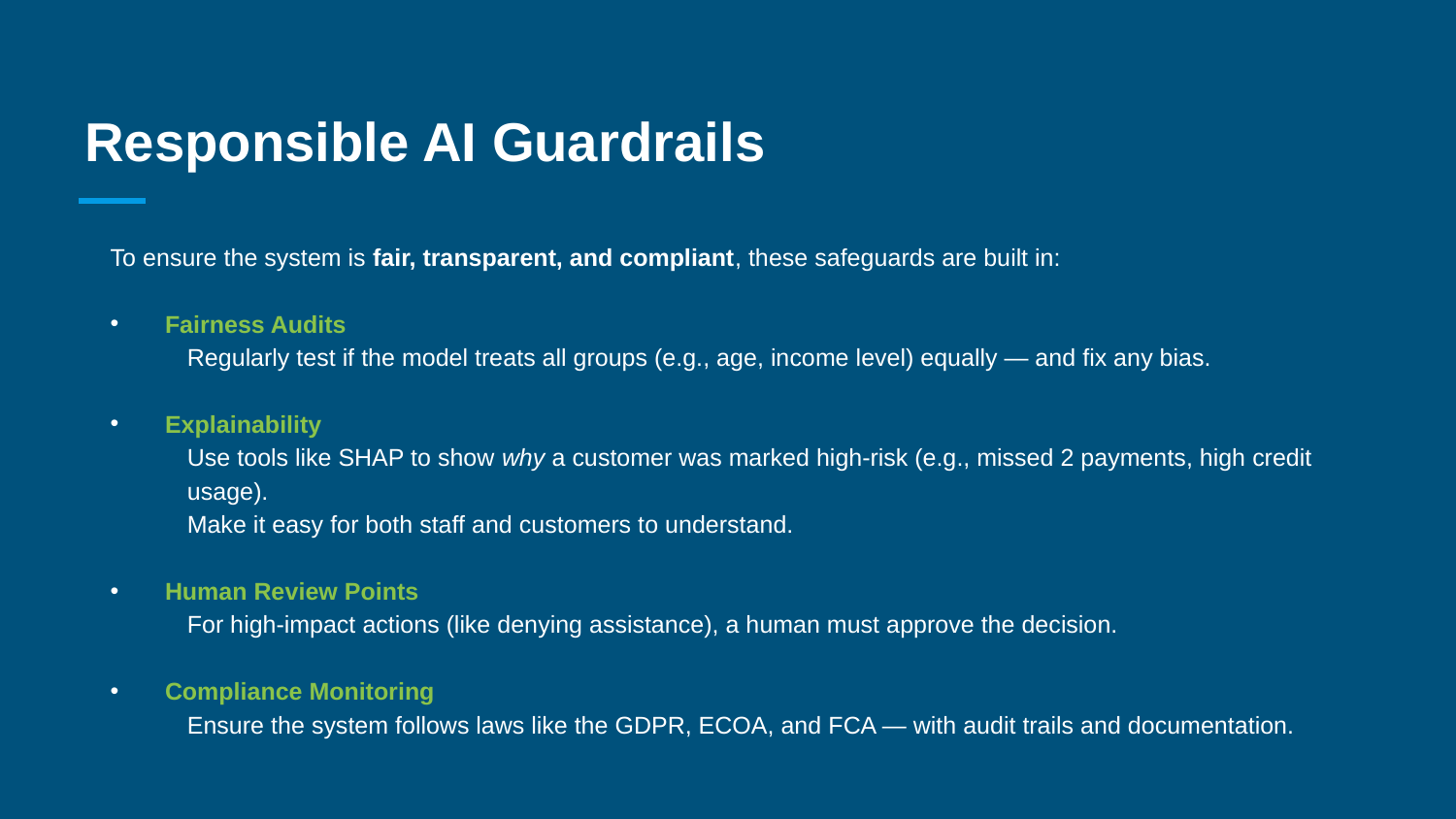

# Responsible AI Guardrails
To ensure the system is fair, transparent, and compliant, these safeguards are built in:

Fairness Audits
Regularly test if the model treats all groups (e.g., age, income level) equally — and fix any bias.

Explainability
Use tools like SHAP to show why a customer was marked high-risk (e.g., missed 2 payments, high credit usage).
Make it easy for both staff and customers to understand.

Human Review Points
For high-impact actions (like denying assistance), a human must approve the decision.

Compliance Monitoring
Ensure the system follows laws like the GDPR, ECOA, and FCA — with audit trails and documentation.